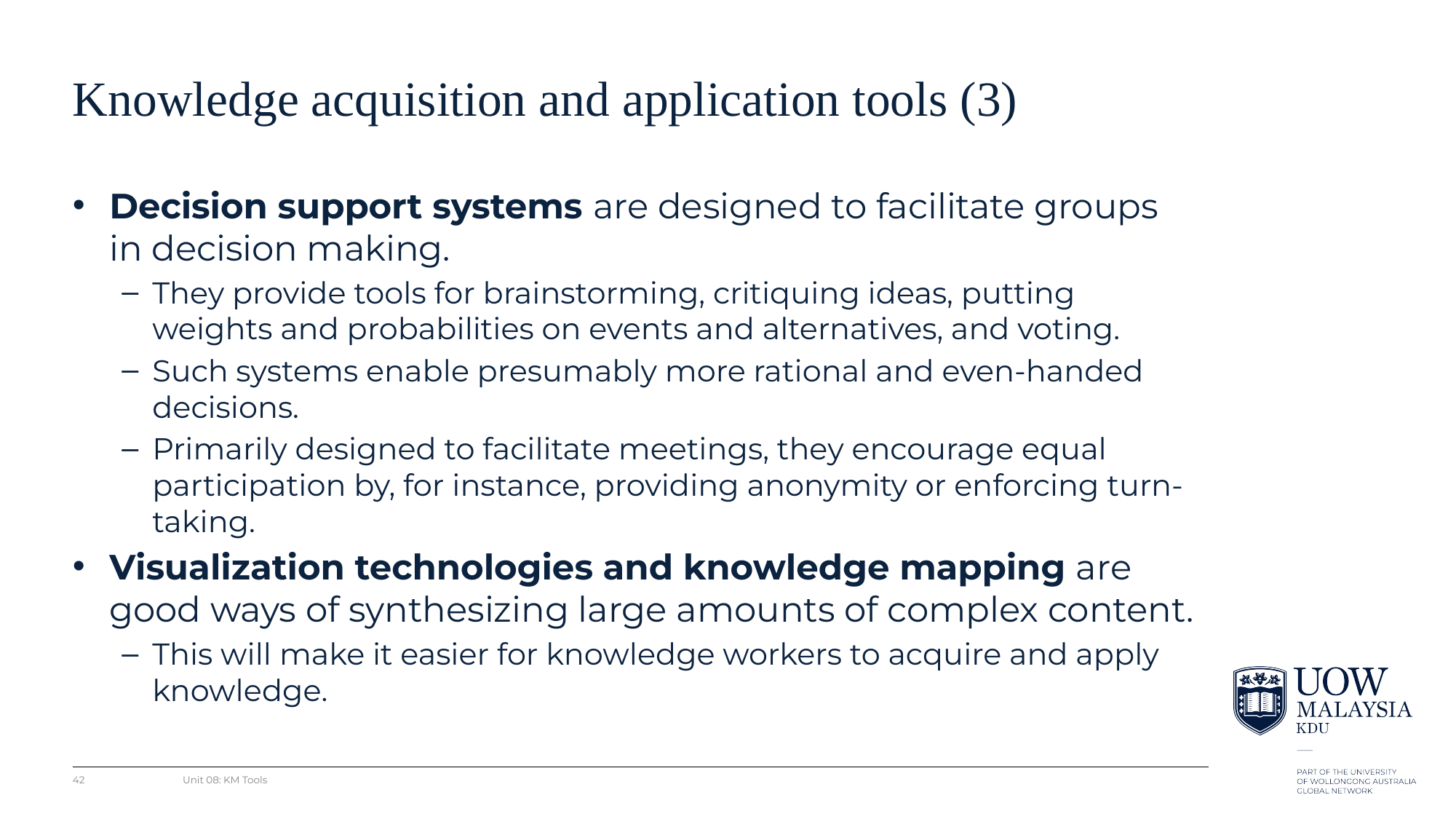

# Knowledge acquisition and application tools (3)
Decision support systems are designed to facilitate groups in decision making.
They provide tools for brainstorming, critiquing ideas, putting weights and probabilities on events and alternatives, and voting.
Such systems enable presumably more rational and even-handed decisions.
Primarily designed to facilitate meetings, they encourage equal participation by, for instance, providing anonymity or enforcing turn-taking.
Visualization technologies and knowledge mapping are good ways of synthesizing large amounts of complex content.
This will make it easier for knowledge workers to acquire and apply knowledge.
42
Unit 08: KM Tools